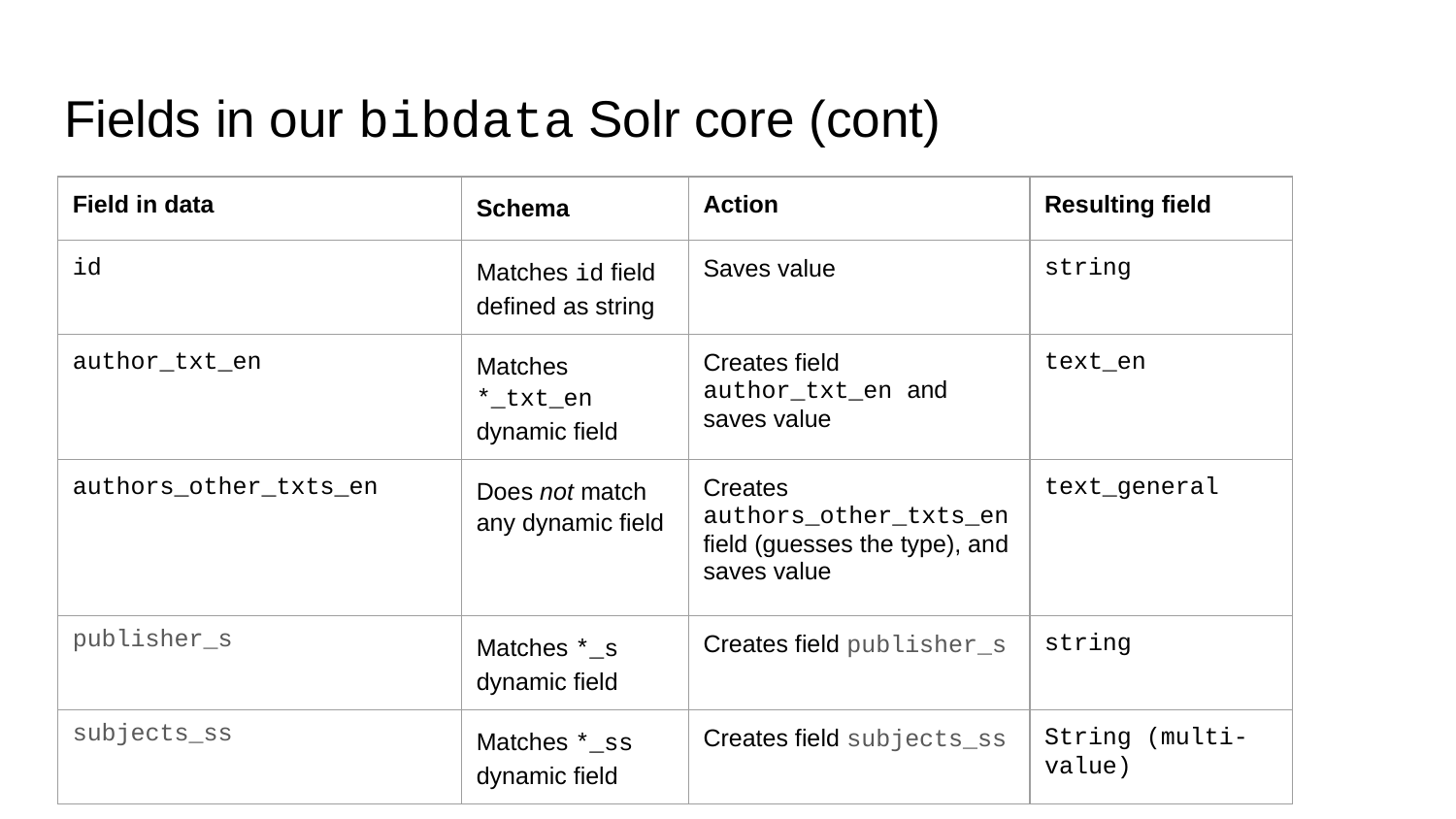

# Fields in our bibdata Solr core (cont)
| Field in data | Schema | Action | Resulting field |
| --- | --- | --- | --- |
| id | Matches id field defined as string | Saves value | string |
| author\_txt\_en | Matches \*\_txt\_en dynamic field | Creates field author\_txt\_en and saves value | text\_en |
| authors\_other\_txts\_en | Does not match any dynamic field | Creates authors\_other\_txts\_en field (guesses the type), and saves value | text\_general |
| publisher\_s | Matches \*\_s dynamic field | Creates field publisher\_s | string |
| subjects\_ss | Matches \*\_ss dynamic field | Creates field subjects\_ss | String (multi-value) |